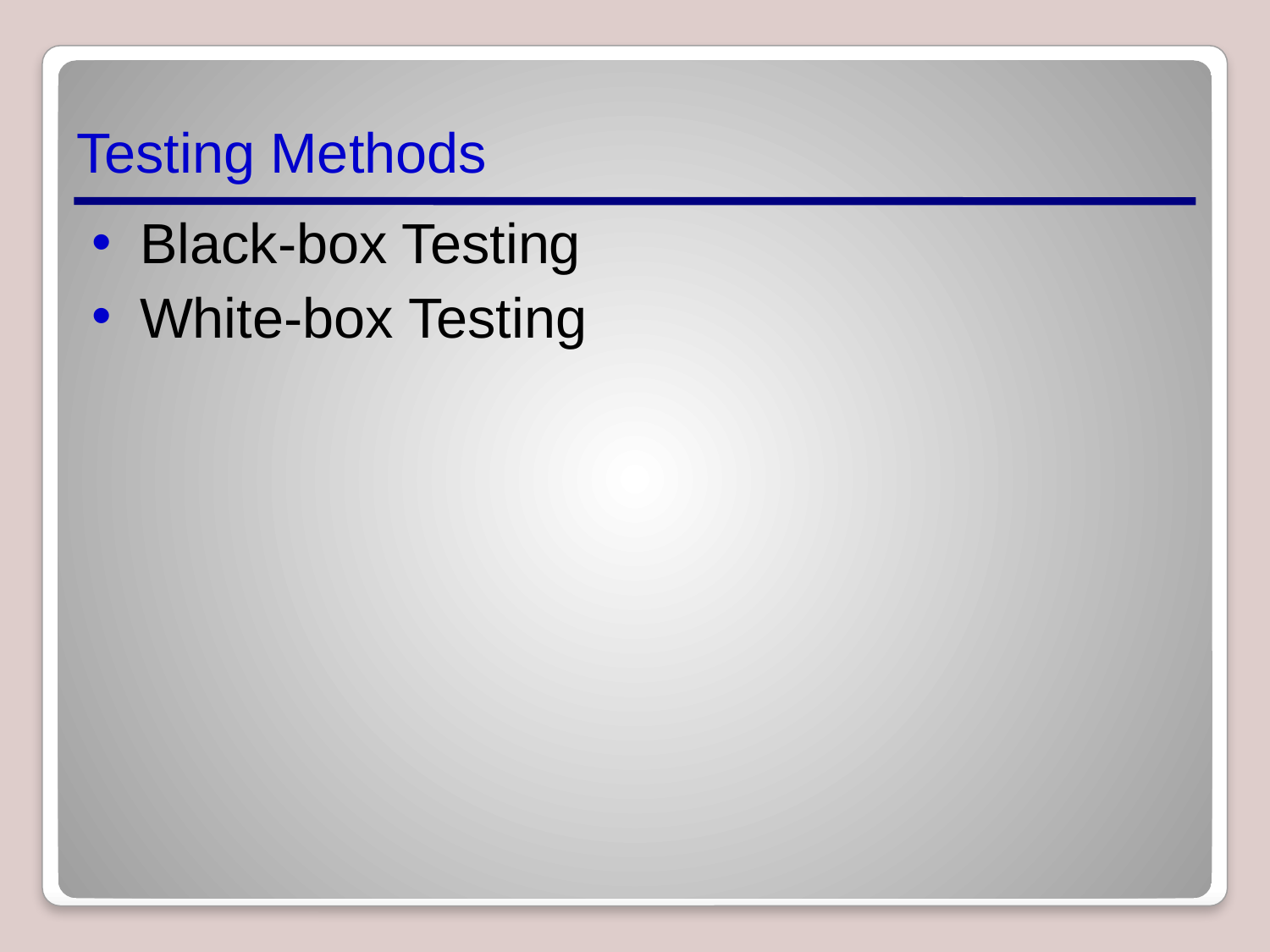

# Testing Methods
Black-box Testing
White-box Testing